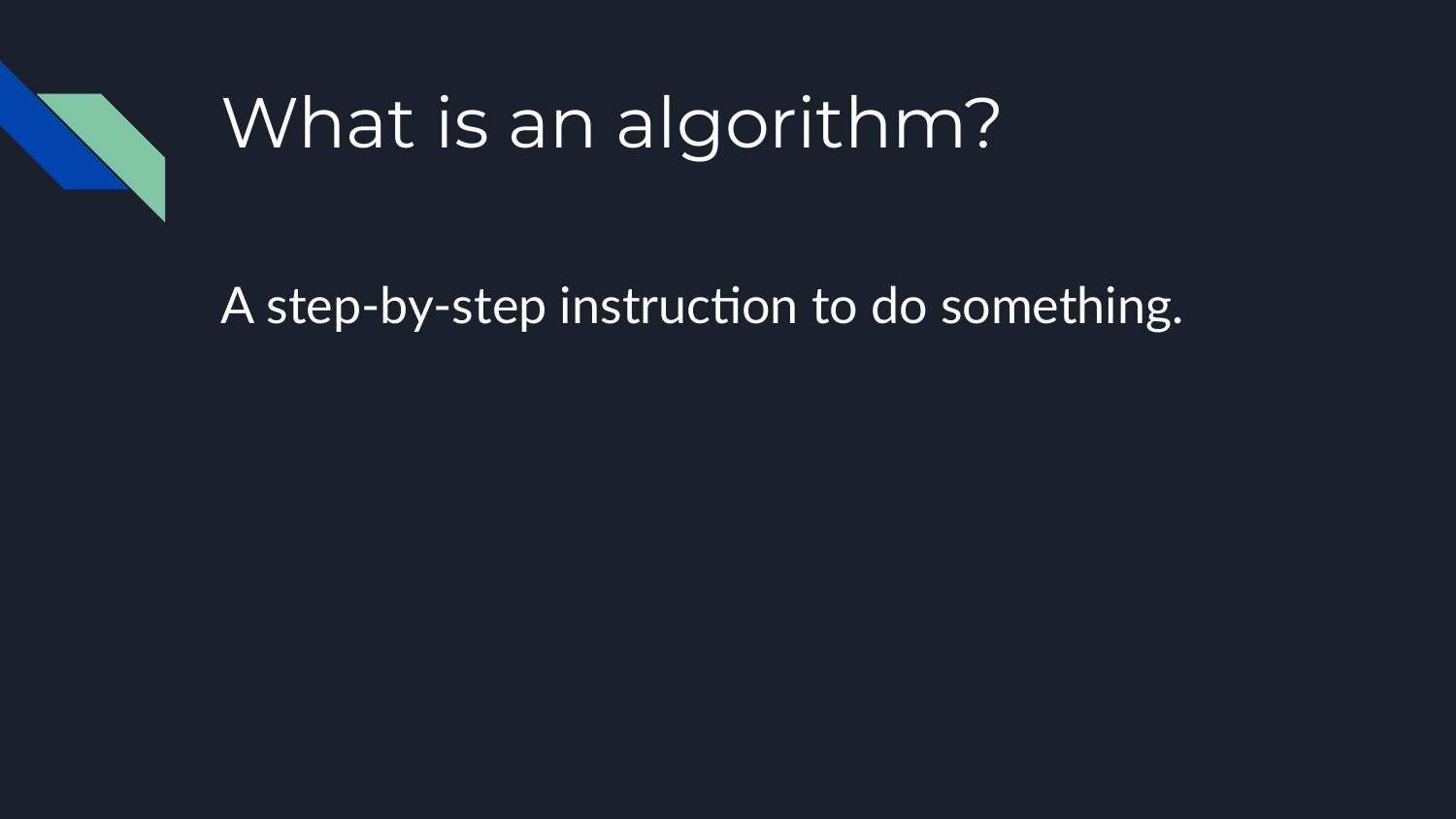

# What is an algorithm?
A step-by-step instruction to do something.